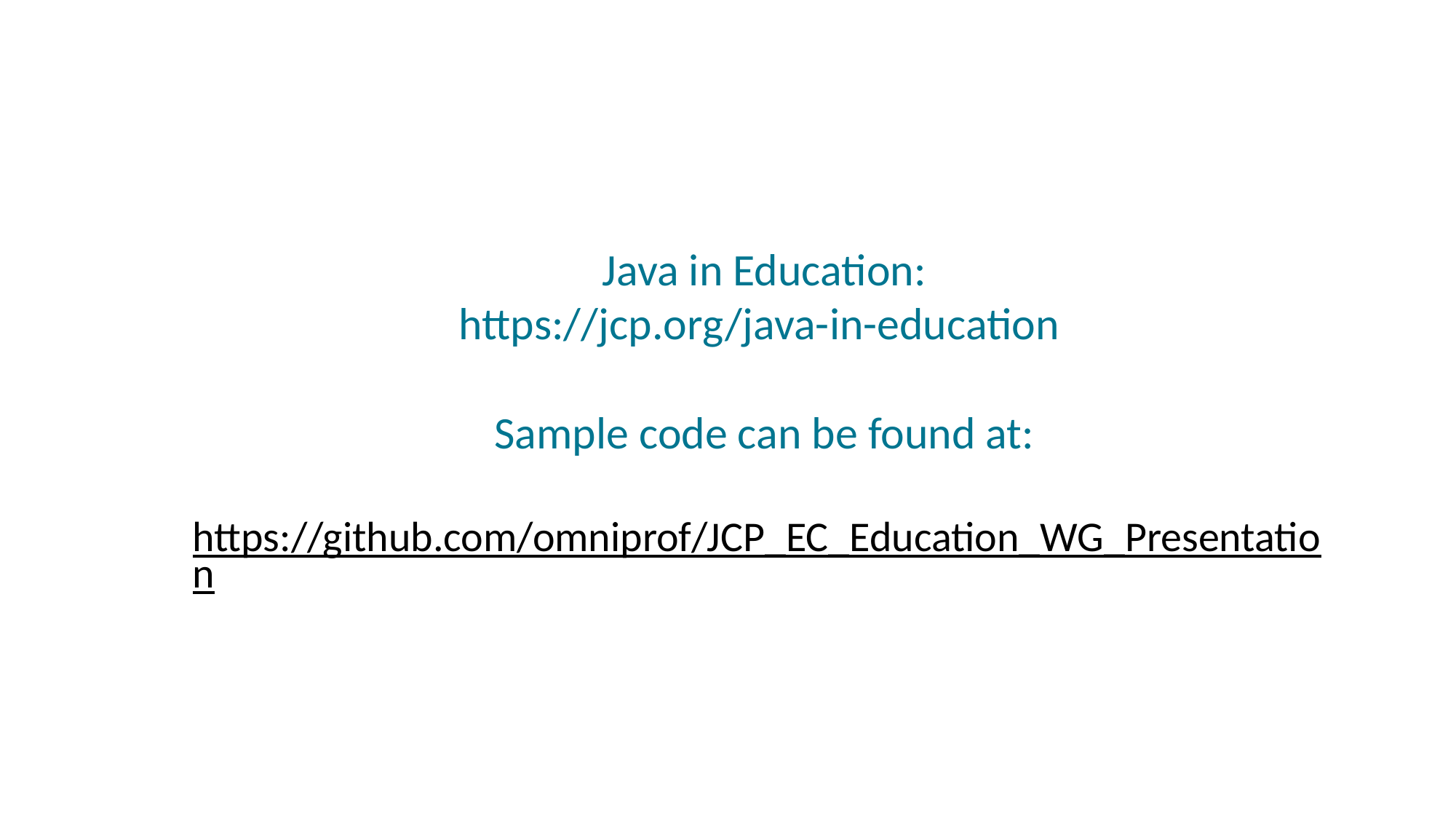

Java in Education:
https://jcp.org/java-in-education

Sample code can be found at:

https://github.com/omniprof/JCP_EC_Education_WG_Presentation